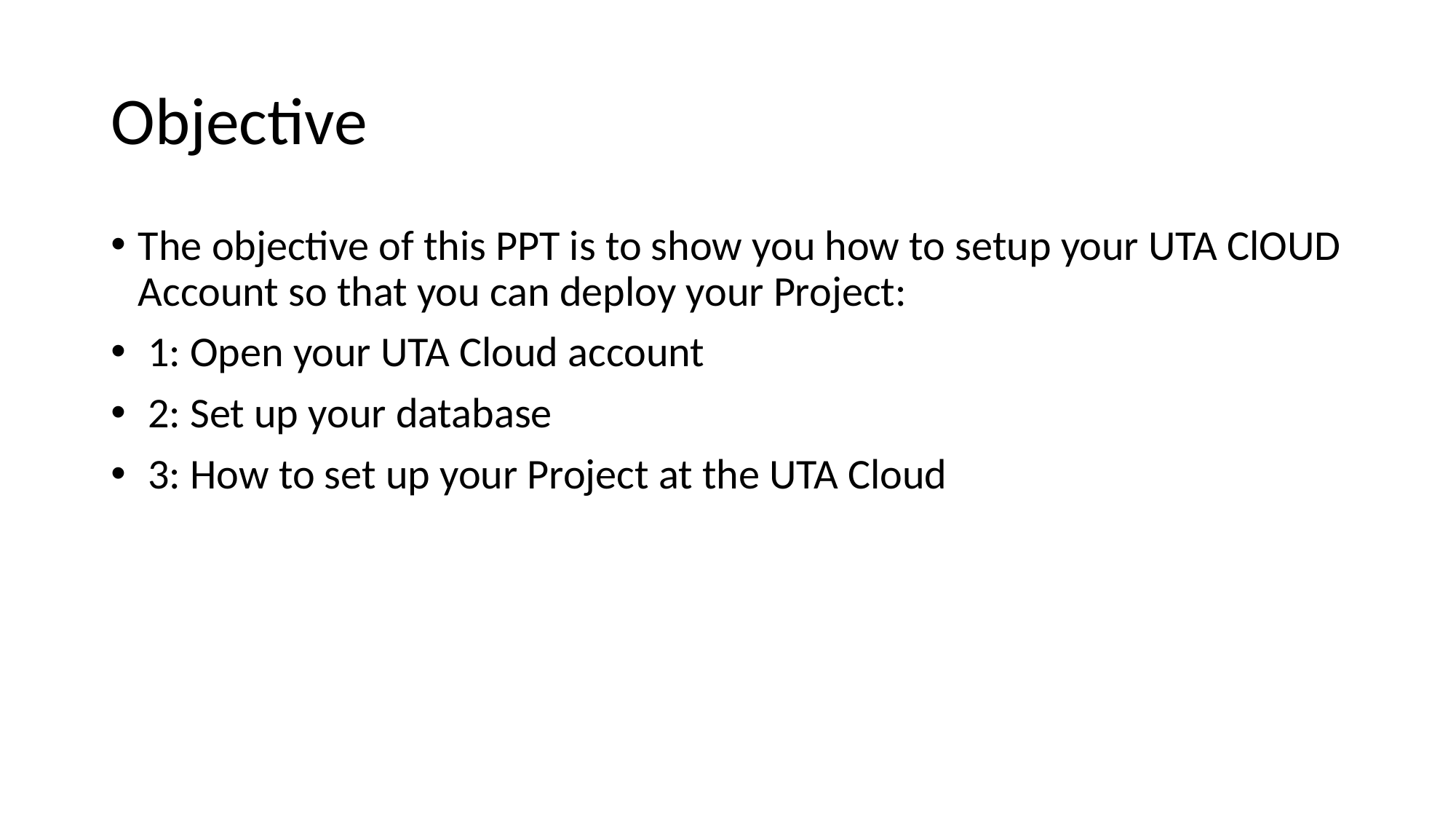

# Objective
The objective of this PPT is to show you how to setup your UTA ClOUD Account so that you can deploy your Project:
 1: Open your UTA Cloud account
 2: Set up your database
 3: How to set up your Project at the UTA Cloud